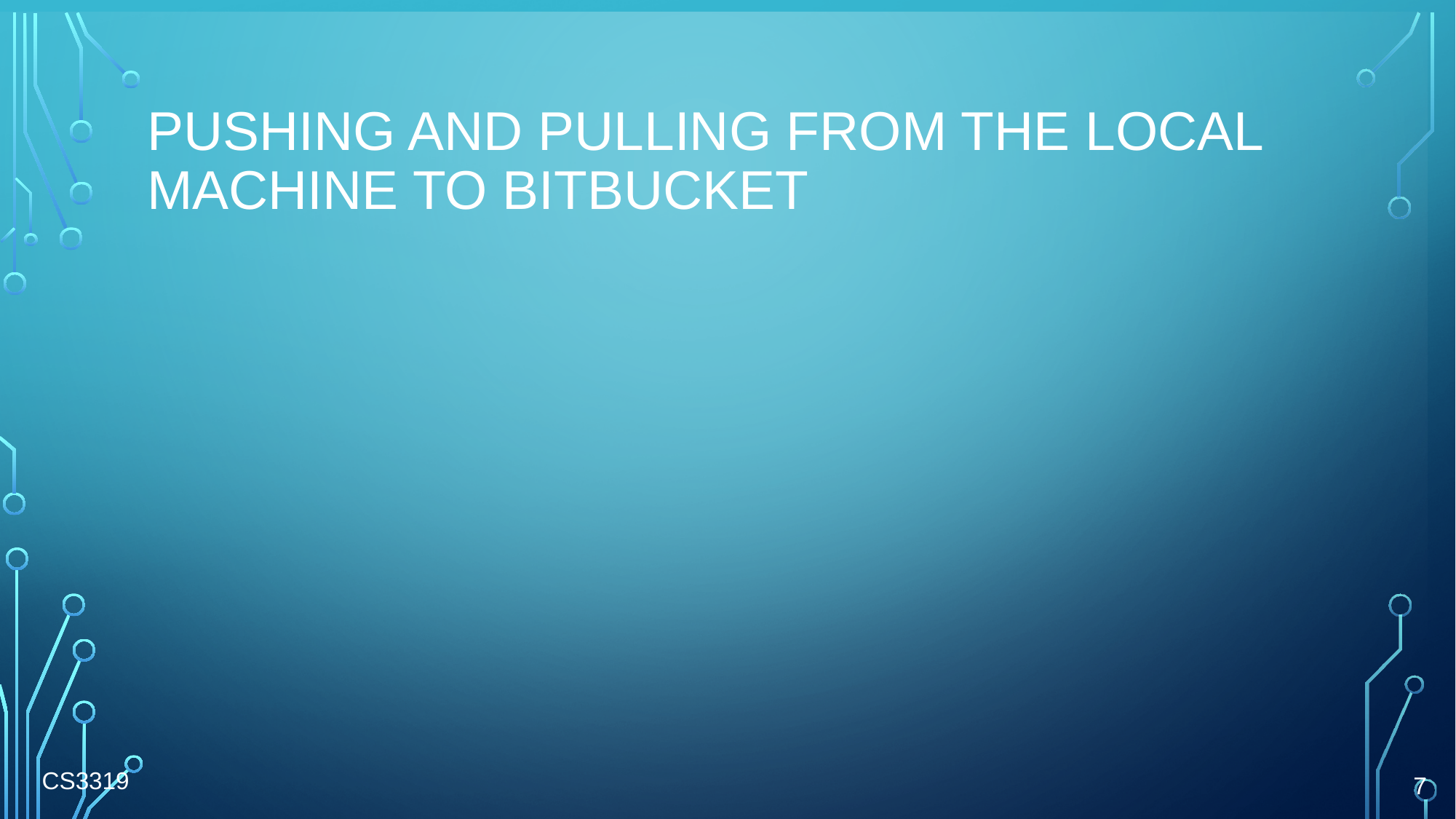

# Pushing and Pulling From the Local Machine to BitBucket

CS3319
7